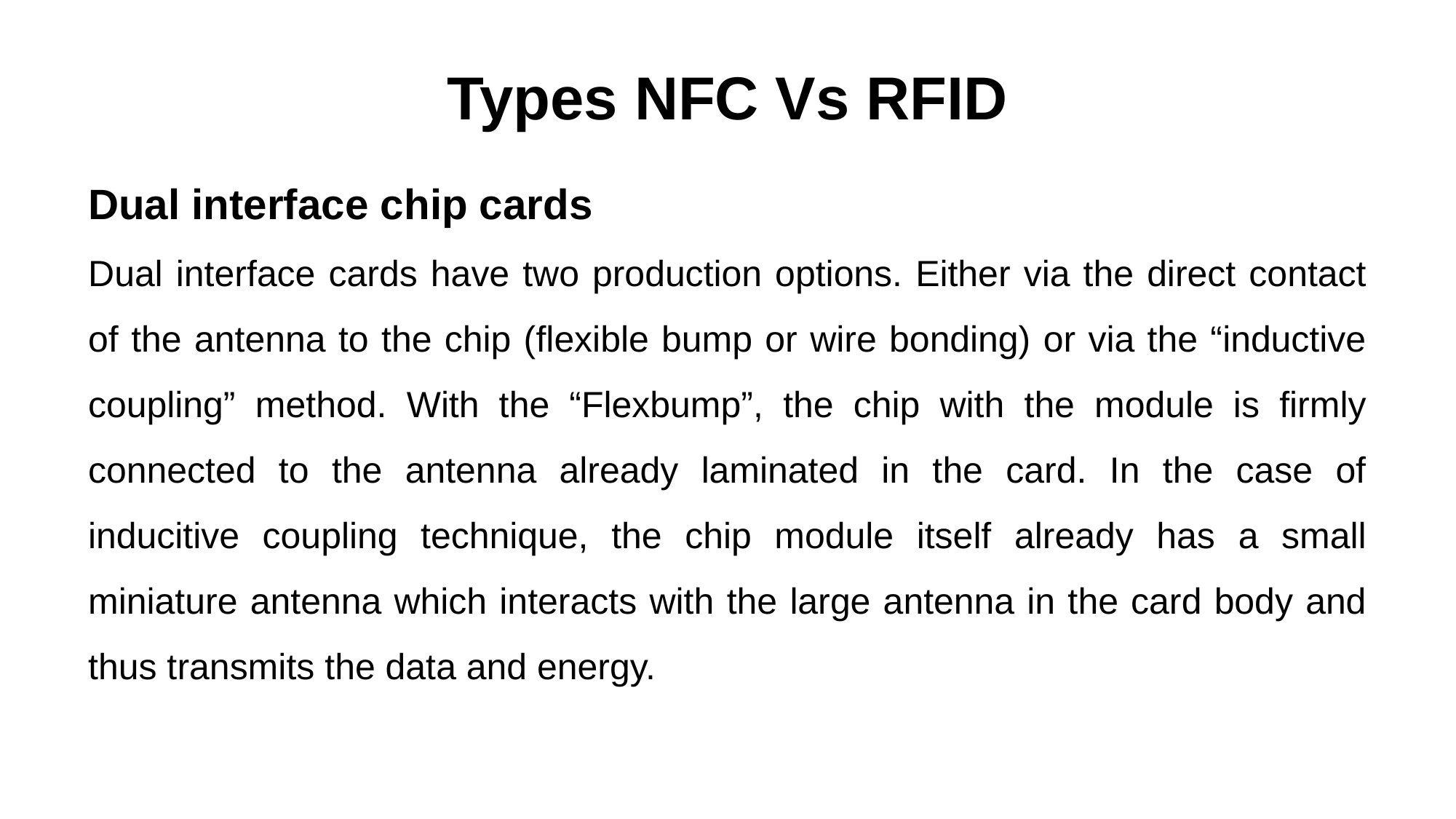

Types NFC Vs RFID
Dual interface chip cards
Dual interface cards have two production options. Either via the direct contact of the antenna to the chip (flexible bump or wire bonding) or via the “inductive coupling” method. With the “Flexbump”, the chip with the module is firmly connected to the antenna already laminated in the card. In the case of inducitive coupling technique, the chip module itself already has a small miniature antenna which interacts with the large antenna in the card body and thus transmits the data and energy.